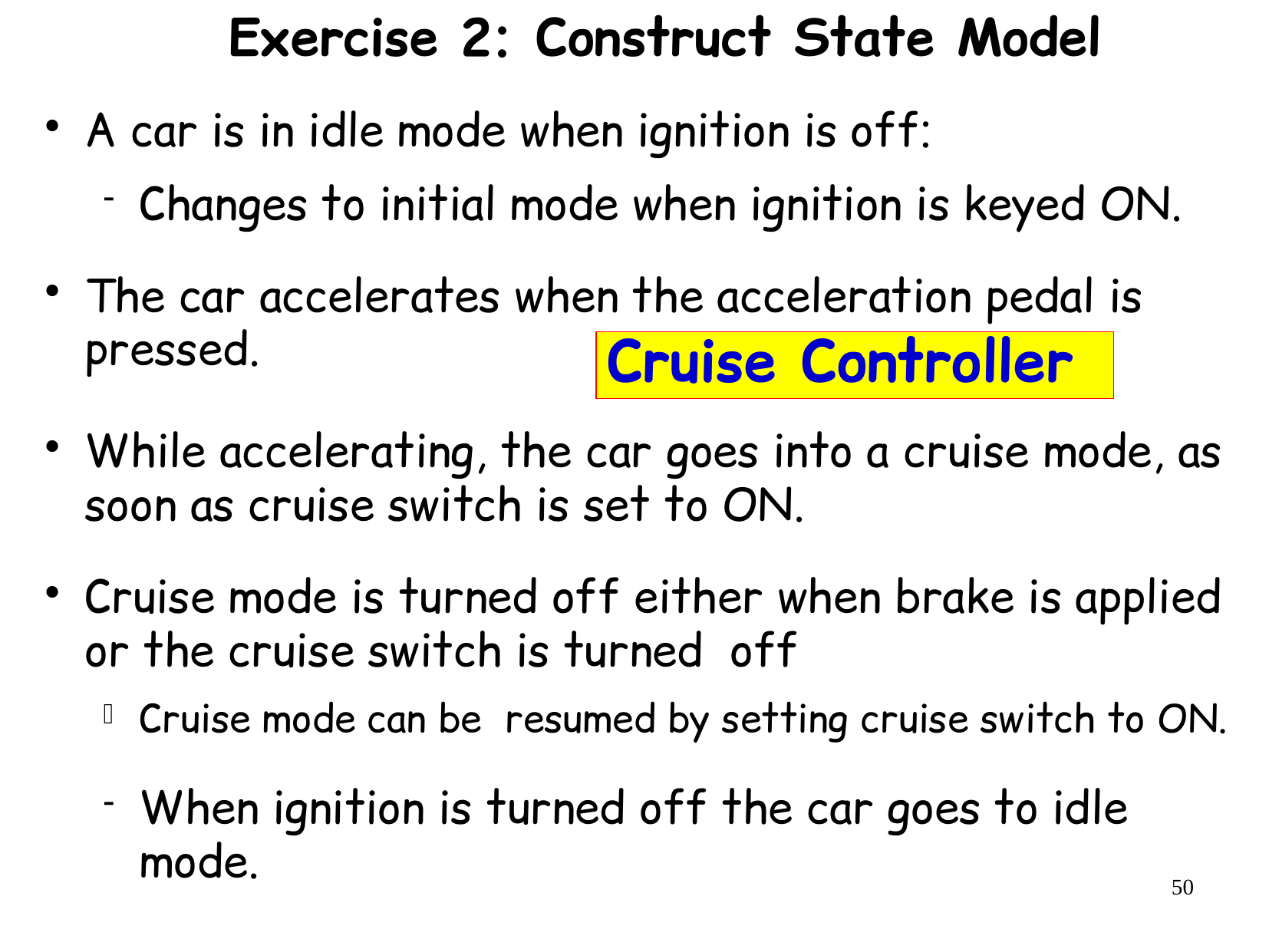

# Exercise 2: Construct State Model
A car is in idle mode when ignition is off:
Changes to initial mode when ignition is keyed ON.
The car accelerates when the acceleration pedal is pressed.
While accelerating, the car goes into a cruise mode, as soon as cruise switch is set to ON.
Cruise mode is turned off either when brake is applied or the cruise switch is turned  off
Cruise mode can be  resumed by setting cruise switch to ON.
When ignition is turned off the car goes to idle mode.

Cruise Controller